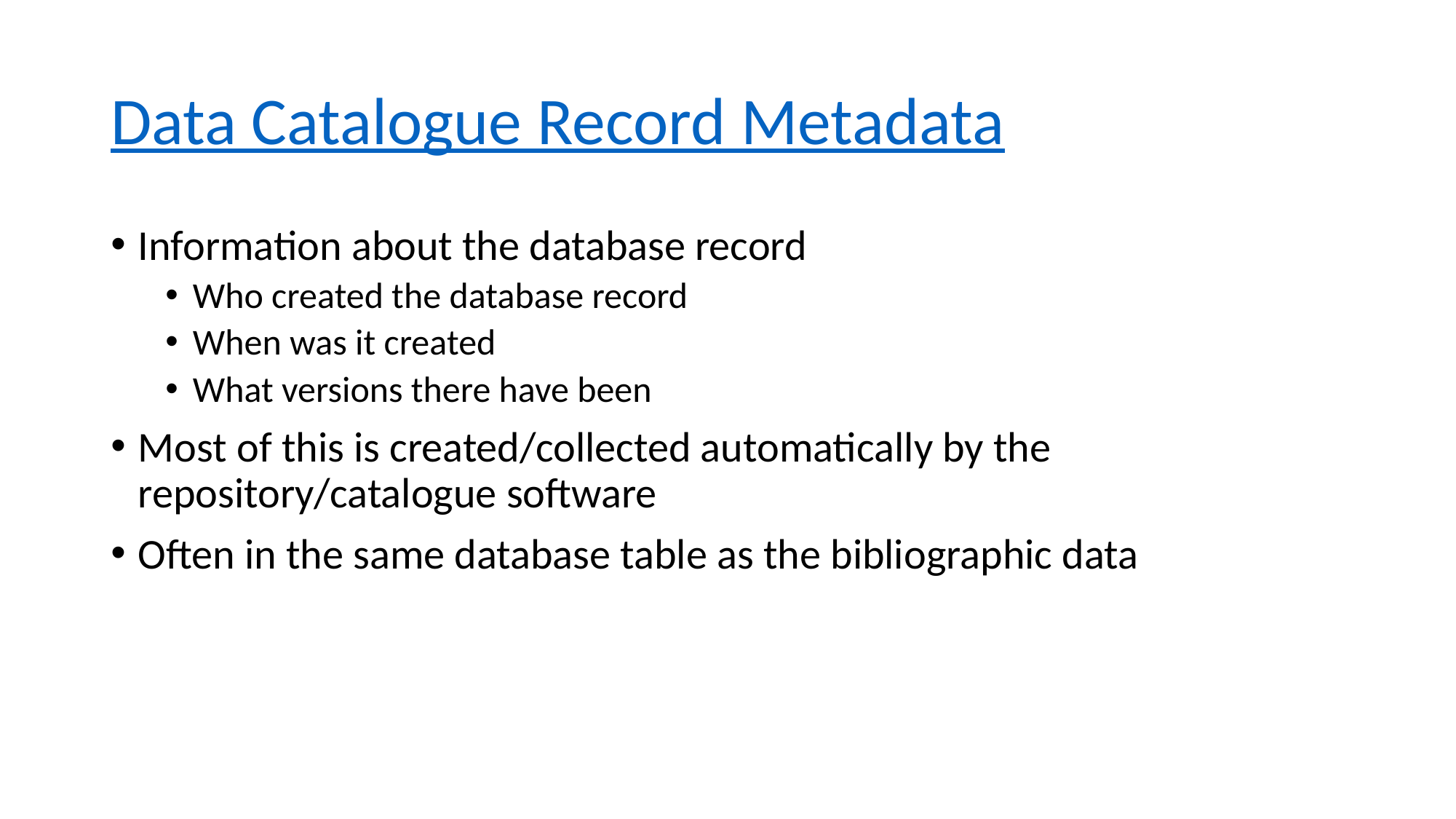

# Data Catalogue Record Metadata
Information about the database record
Who created the database record
When was it created
What versions there have been
Most of this is created/collected automatically by the repository/catalogue software
Often in the same database table as the bibliographic data